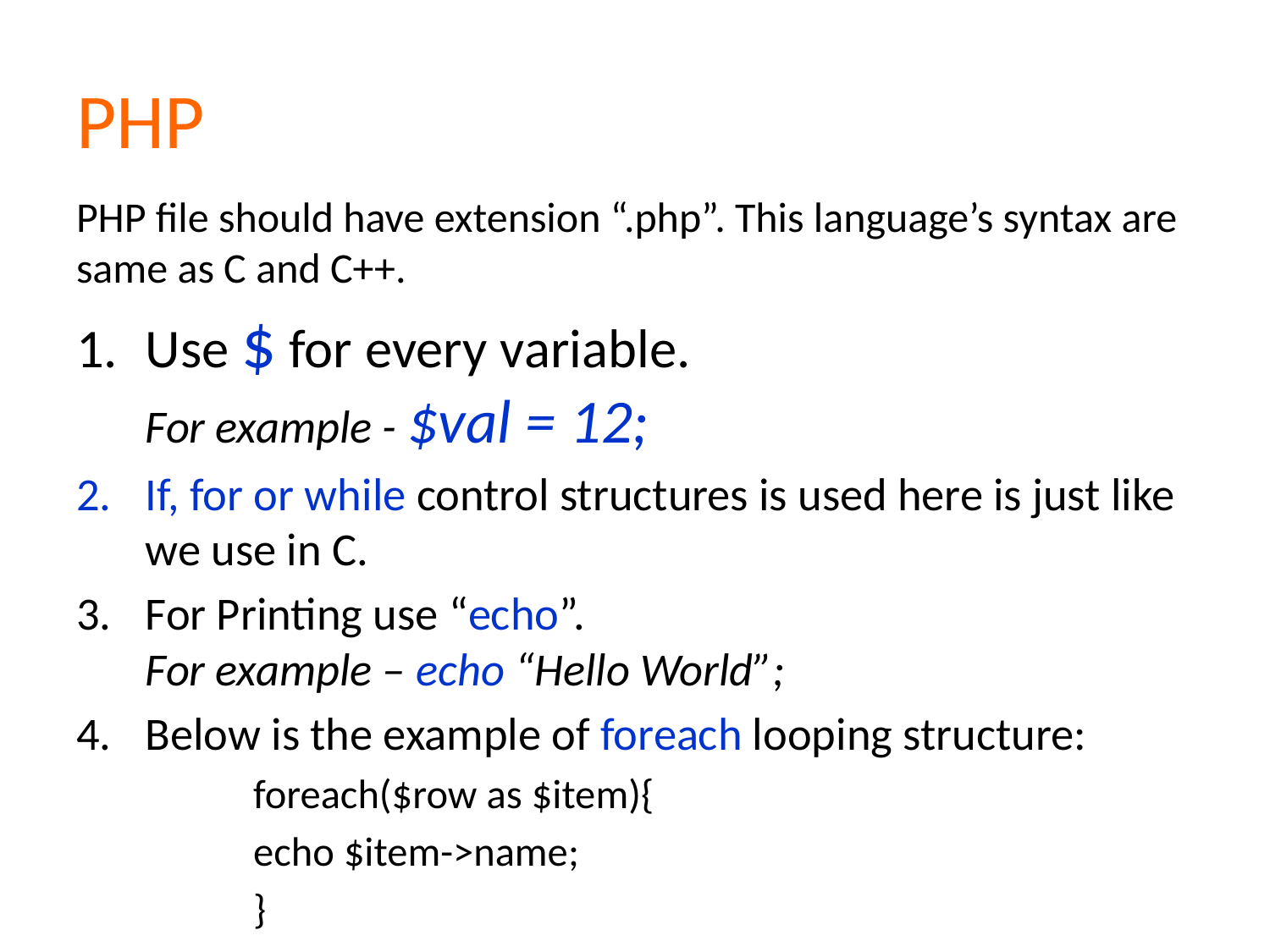

# PHP
PHP file should have extension “.php”. This language’s syntax are same as C and C++.
Use $ for every variable.
			For example - $val = 12;
If, for or while control structures is used here is just like we use in C.
For Printing use “echo”.
		For example – echo “Hello World”;
Below is the example of foreach looping structure:
	foreach($row as $item){
			echo $item->name;
	}